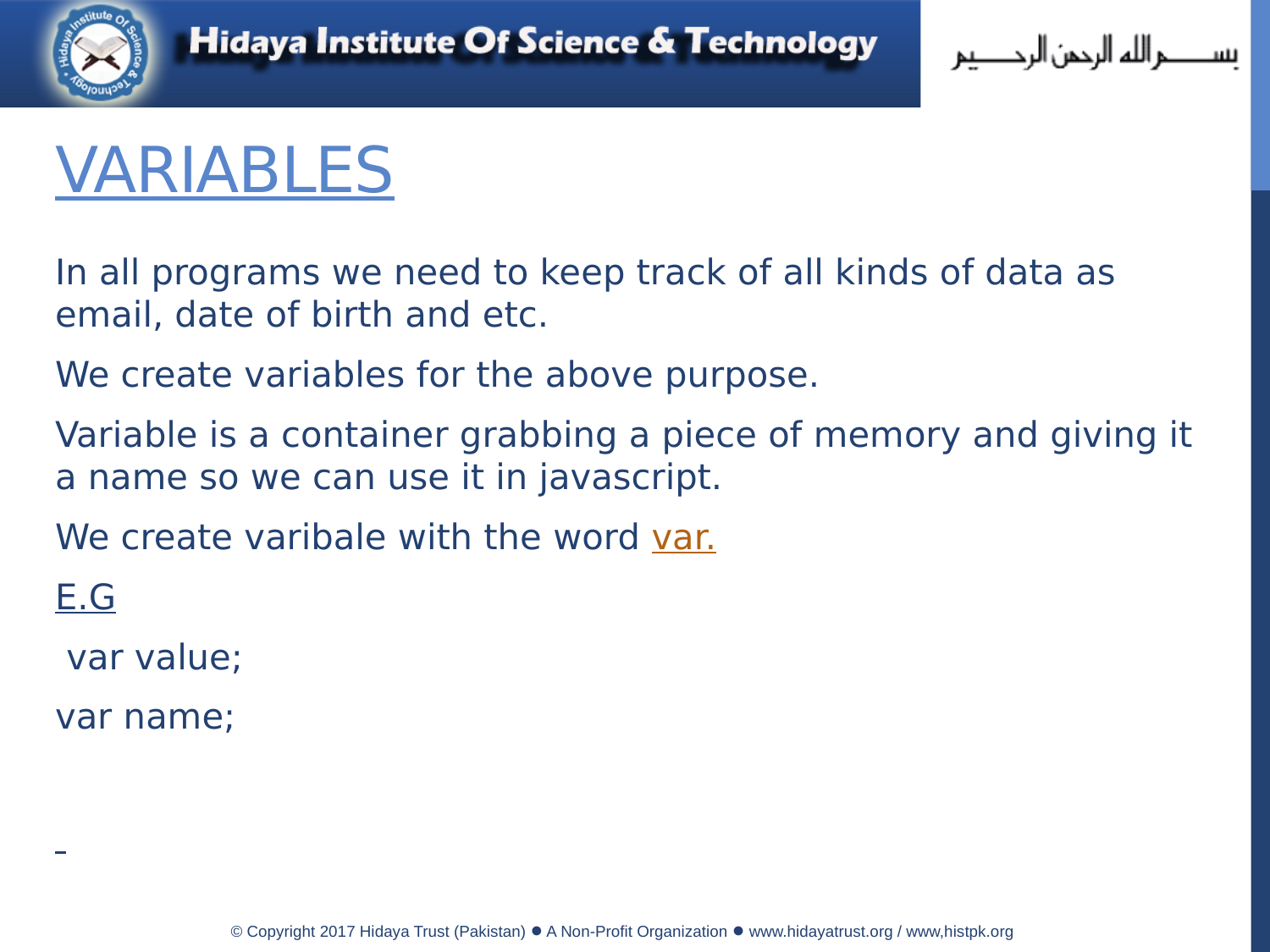

# Variables
In all programs we need to keep track of all kinds of data as email, date of birth and etc.
We create variables for the above purpose.
Variable is a container grabbing a piece of memory and giving it a name so we can use it in javascript.
We create varibale with the word var.
E.G
 var value;
var name;